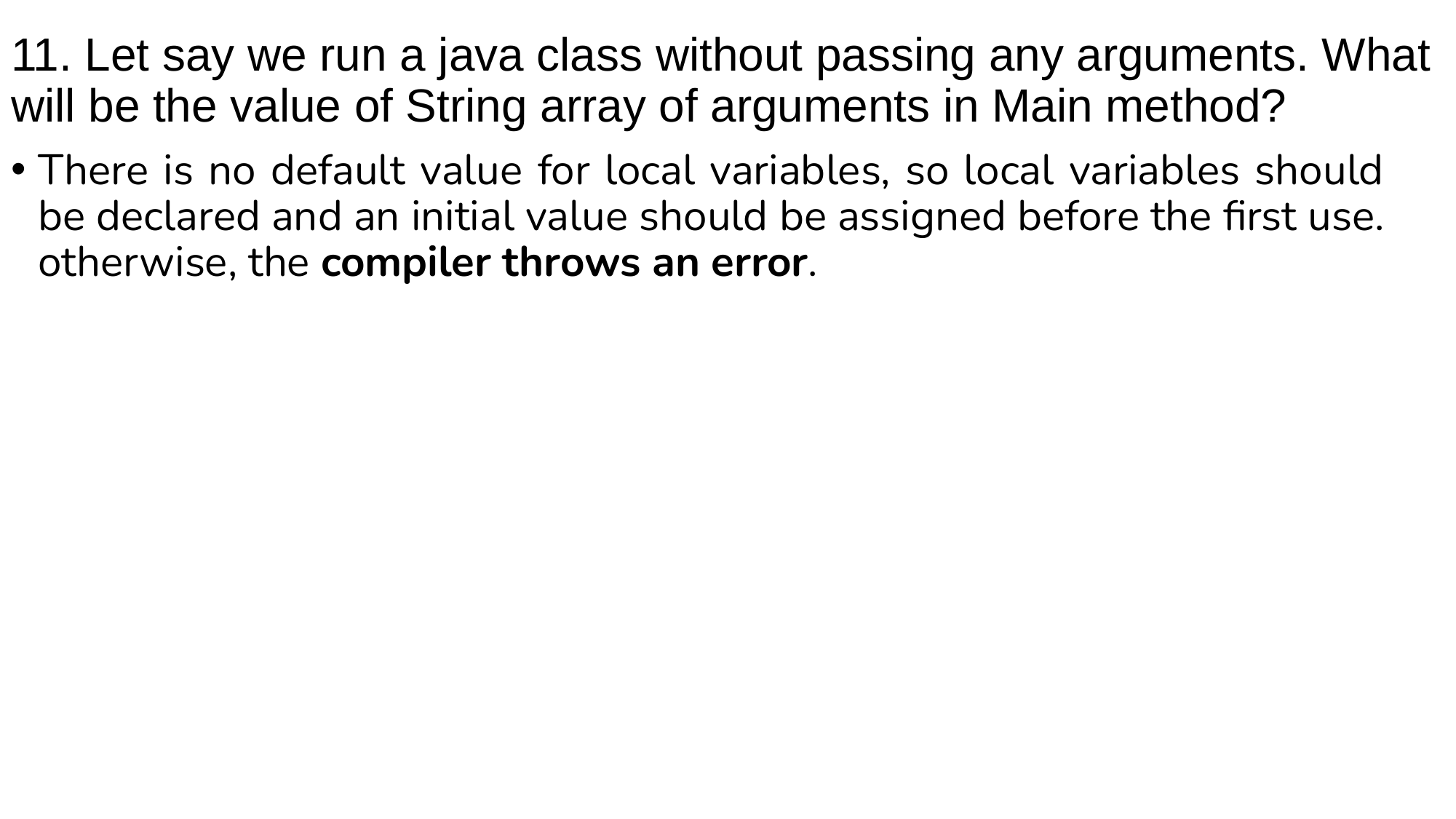

# 11. Let say we run a java class without passing any arguments. What will be the value of String array of arguments in Main method?
There is no default value for local variables, so local variables should be declared and an initial value should be assigned before the first use. otherwise, the compiler throws an error.